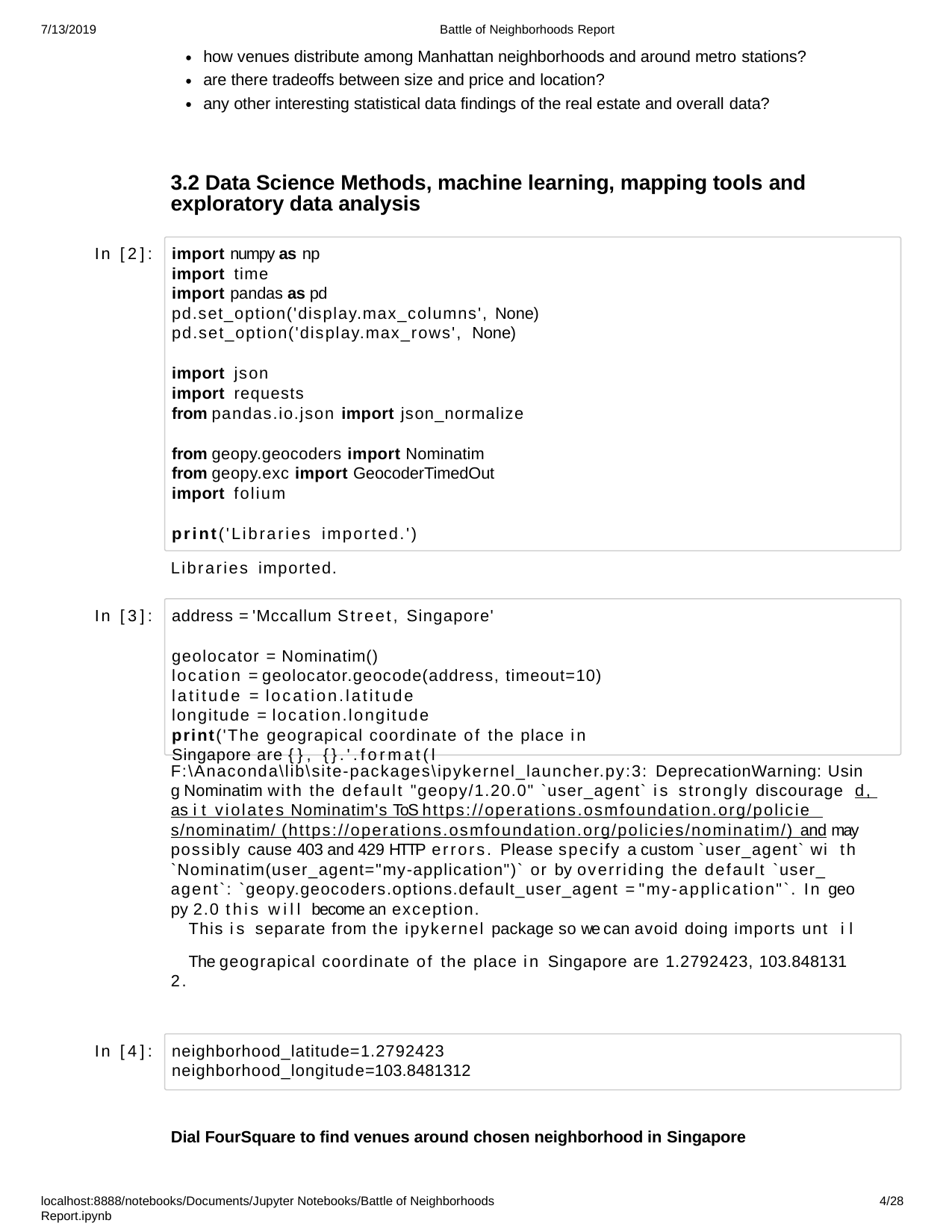

Battle of Neighborhoods Report
how venues distribute among Manhattan neighborhoods and around metro stations?  are there tradeoffs between size and price and location?
any other interesting statistical data findings of the real estate and overall data?
7/13/2019

3.2 Data Science Methods, machine learning, mapping tools and  exploratory data analysis

In [2]:
import numpy as np
import time
import pandas as pd  pd.set_option('display.max_columns', None)  pd.set_option('display.max_rows', None)

import json
import requests
from pandas.io.json import json_normalize

from geopy.geocoders import Nominatim  from geopy.exc import GeocoderTimedOut  import folium

print('Libraries imported.')
Libraries imported.

In [3]:
address = 'Mccallum Street, Singapore'

geolocator = Nominatim()
location = geolocator.geocode(address, timeout=10)  latitude = location.latitude
longitude = location.longitude
print('The geograpical coordinate of the place in Singapore are {}, {}.'.format(l
F:\Anaconda\lib\site-packages\ipykernel_launcher.py:3: DeprecationWarning: Usin  g Nominatim with the default "geopy/1.20.0" `user_agent` is strongly discourage  d, as it violates Nominatim's ToS https://operations.osmfoundation.org/policie  s/nominatim/ (https://operations.osmfoundation.org/policies/nominatim/) and may  possibly cause 403 and 429 HTTP errors. Please specify a custom `user_agent` wi  th `Nominatim(user_agent="my-application")` or by overriding the default `user_  agent`: `geopy.geocoders.options.default_user_agent = "my-application"`. In geo  py 2.0 this will become an exception.
This is separate from the ipykernel package so we can avoid doing imports unt  il
The geograpical coordinate of the place in Singapore are 1.2792423, 103.848131  2.

In [4]:
neighborhood_latitude=1.2792423  neighborhood_longitude=103.8481312
Dial FourSquare to find venues around chosen neighborhood in Singapore
localhost:8888/notebooks/Documents/Jupyter Notebooks/Battle of Neighborhoods Report.ipynb
4/28